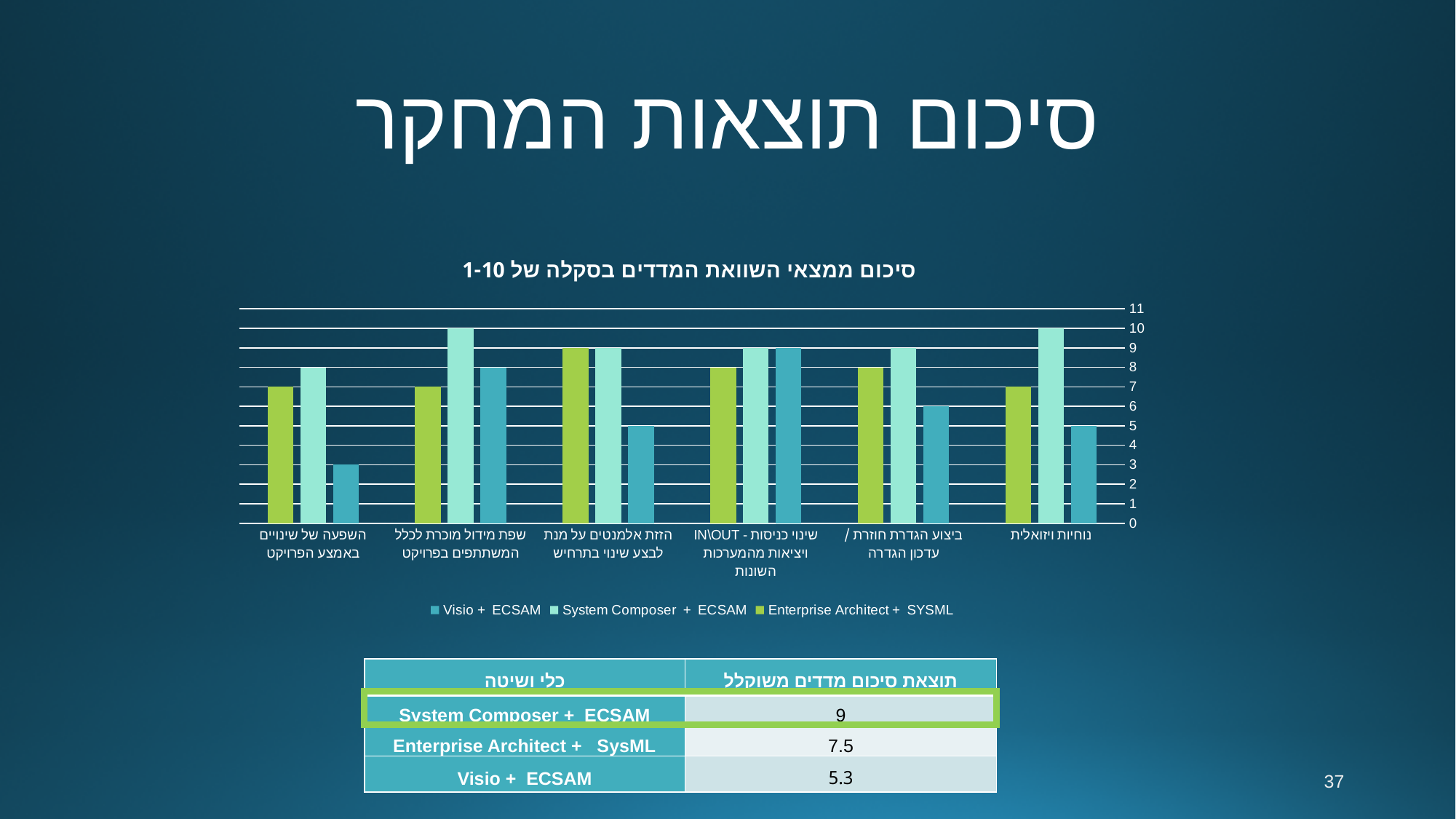

# סיכום תוצאות המחקר

### Chart: סיכום ממצאי השוואת המדדים בסקלה של 1-10

| Category | Visio +  ECSAM | System Composer  +  ECSAM | Enterprise Architect +  SYSML |
|---|---|---|---|
| נוחיות ויזואלית | 5.0 | 10.0 | 7.0 |
| ביצוע הגדרת חוזרת / עדכון הגדרה | 6.0 | 9.0 | 8.0 |
| IN\OUT - שינוי כניסות ויציאות מהמערכות השונות | 9.0 | 9.0 | 8.0 |
| הזזת אלמנטים על מנת לבצע שינוי בתרחיש | 5.0 | 9.0 | 9.0 |
| שפת מידול מוכרת לכלל המשתתפים בפרויקט | 8.0 | 10.0 | 7.0 |
| השפעה של שינויים באמצע הפרויקט | 3.0 | 8.0 | 7.0 |
| כלי ושיטה | תוצאת סיכום מדדים משוקלל |
| --- | --- |
| System Composer + ECSAM | 9 |
| Enterprise Architect + SysML | 7.5 |
| Visio + ECSAM | 5.3 |

37